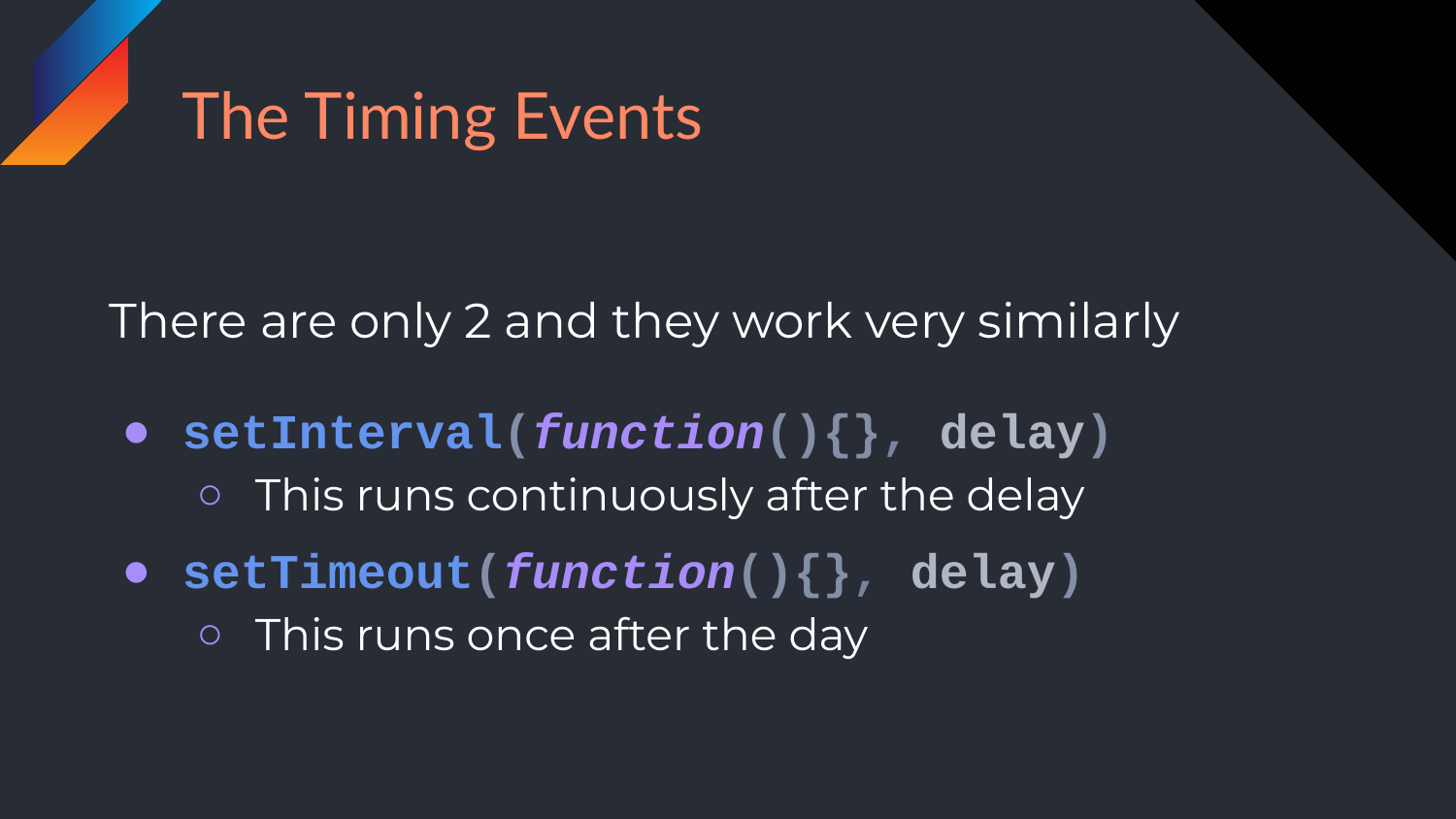

# The Timing Events
There are only 2 and they work very similarly
setInterval(function(){}, delay)
This runs continuously after the delay
setTimeout(function(){}, delay)
This runs once after the day